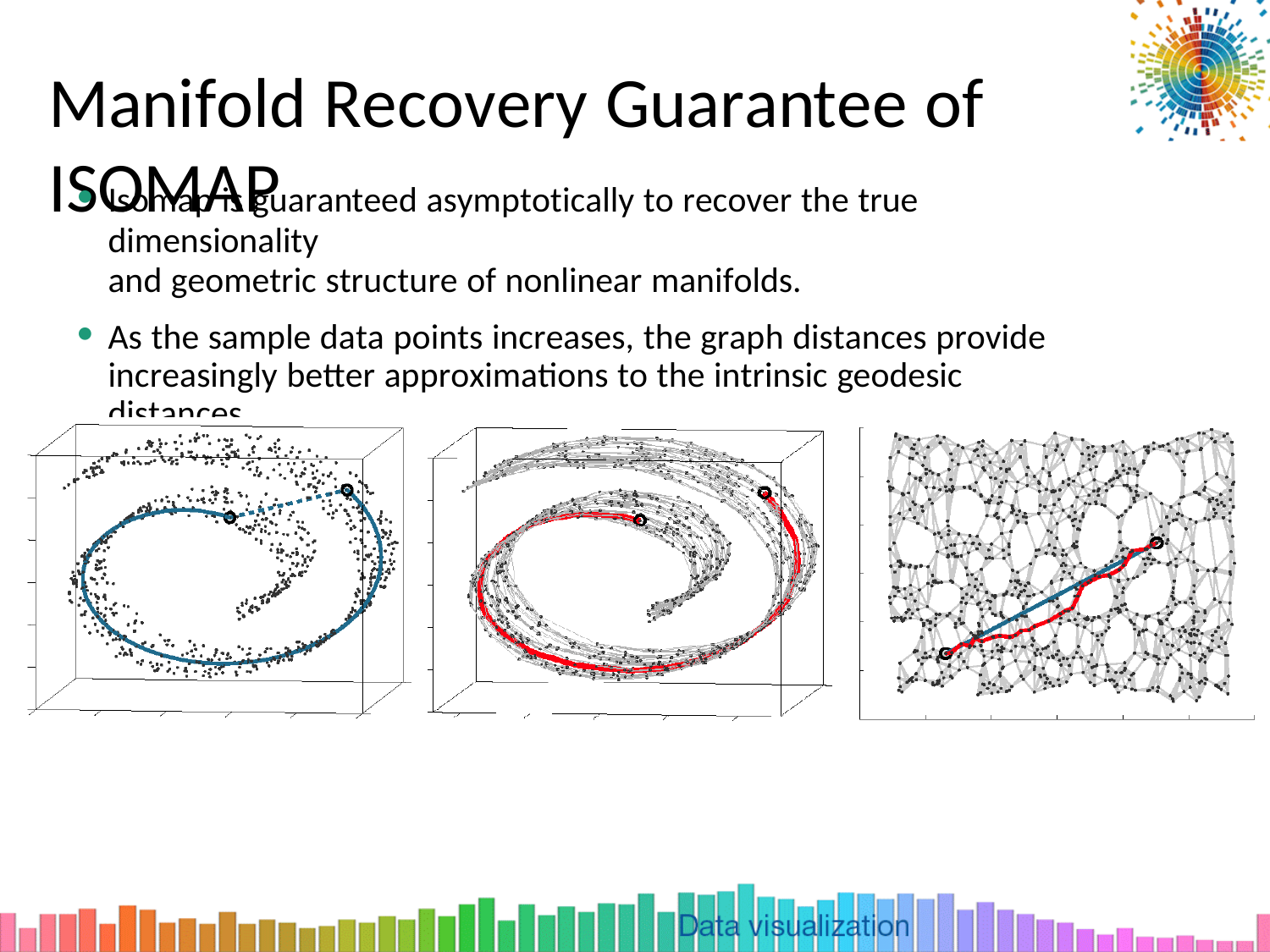

Manifold Recovery Guarantee of ISOMAP
Isomap is guaranteed asymptotically to recover the true dimensionality
and geometric structure of nonlinear manifolds.
As the sample data points increases, the graph distances provide increasingly better approximations to the intrinsic geodesic distances.